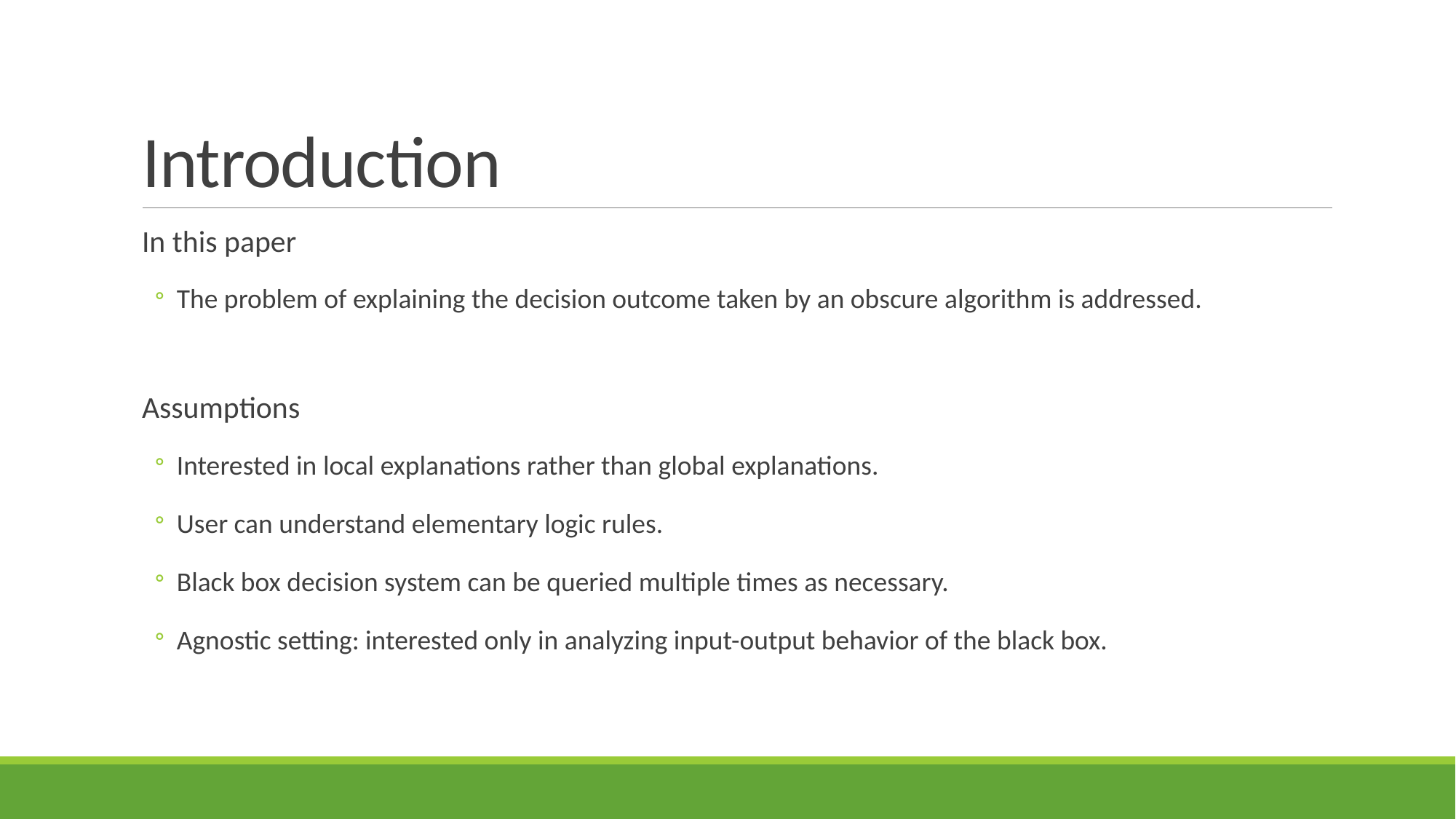

# Introduction
In this paper
The problem of explaining the decision outcome taken by an obscure algorithm is addressed.

Assumptions
Interested in local explanations rather than global explanations.
User can understand elementary logic rules.
Black box decision system can be queried multiple times as necessary.
Agnostic setting: interested only in analyzing input-output behavior of the black box.